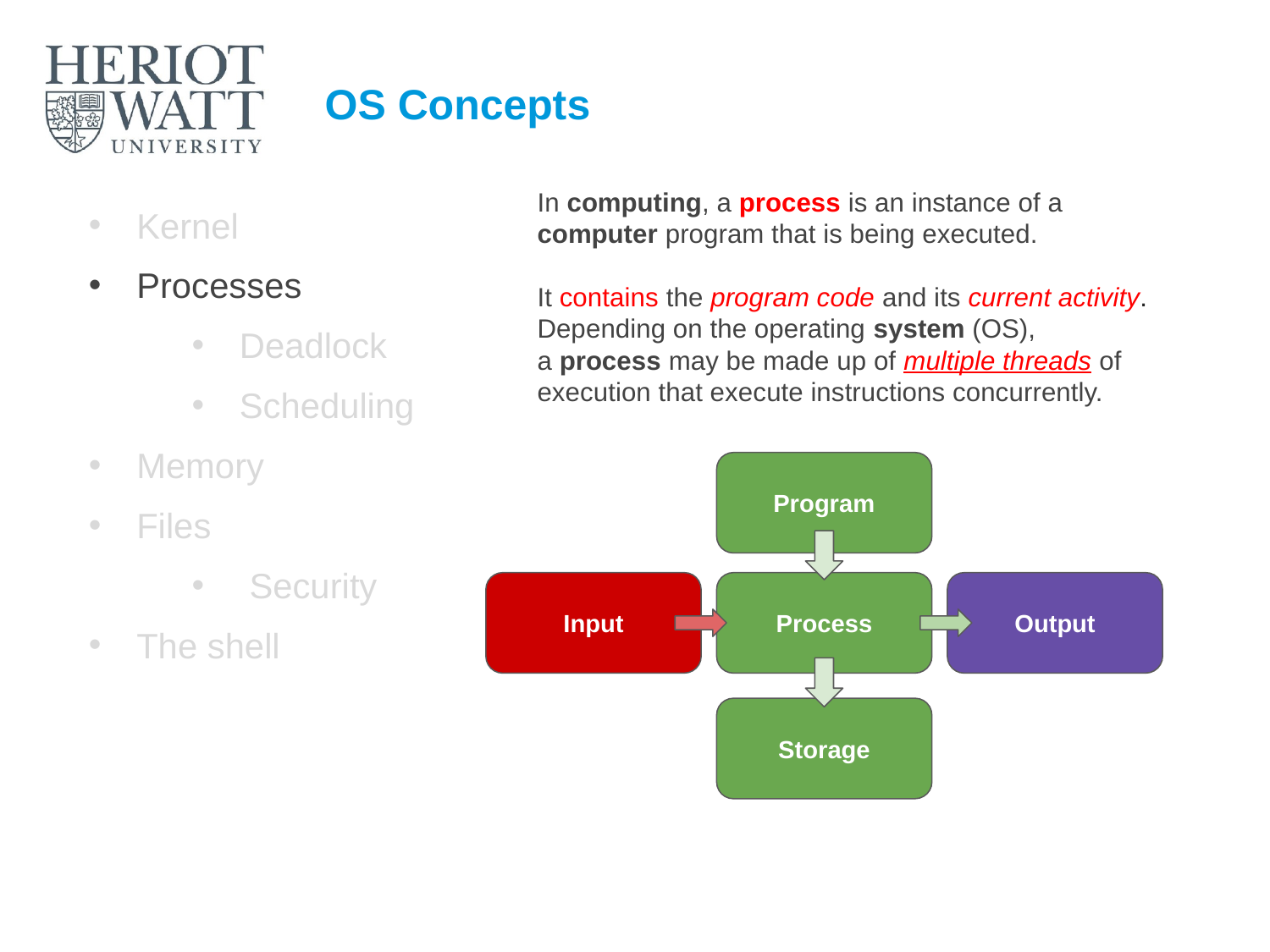

# OS Concepts
In computing, a process is an instance of a computer program that is being executed.

It contains the program code and its current activity. Depending on the operating system (OS), a process may be made up of multiple threads of execution that execute instructions concurrently.
Kernel
Processes
Deadlock
Scheduling
Memory
Files
 Security
The shell
Program

Input
Process
Output

Storage